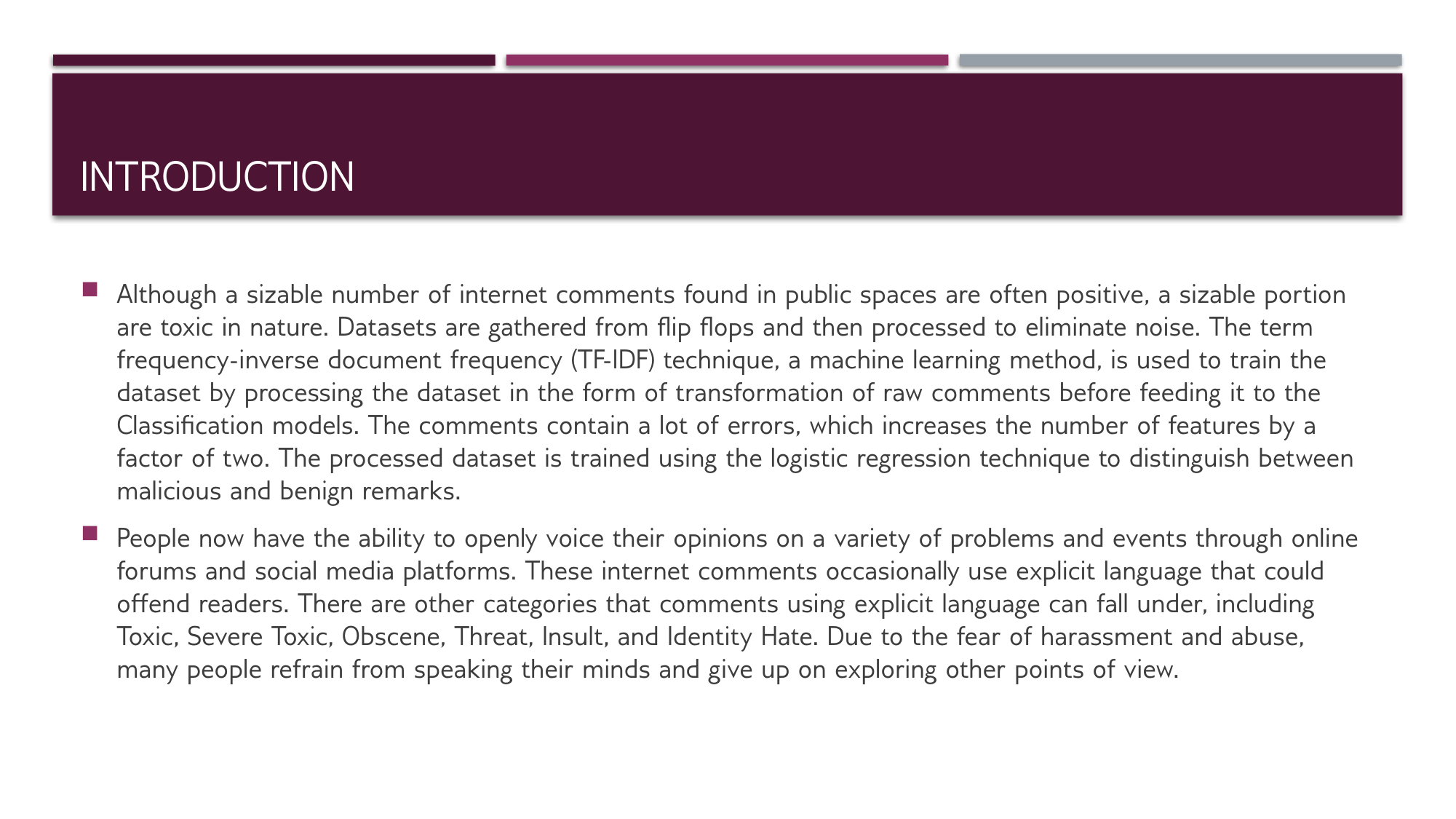

# INTRODUCTION
Although a sizable number of internet comments found in public spaces are often positive, a sizable portion are toxic in nature. Datasets are gathered from flip flops and then processed to eliminate noise. The term frequency-inverse document frequency (TF-IDF) technique, a machine learning method, is used to train the dataset by processing the dataset in the form of transformation of raw comments before feeding it to the Classification models. The comments contain a lot of errors, which increases the number of features by a factor of two. The processed dataset is trained using the logistic regression technique to distinguish between malicious and benign remarks.
People now have the ability to openly voice their opinions on a variety of problems and events through online forums and social media platforms. These internet comments occasionally use explicit language that could offend readers. There are other categories that comments using explicit language can fall under, including Toxic, Severe Toxic, Obscene, Threat, Insult, and Identity Hate. Due to the fear of harassment and abuse, many people refrain from speaking their minds and give up on exploring other points of view.